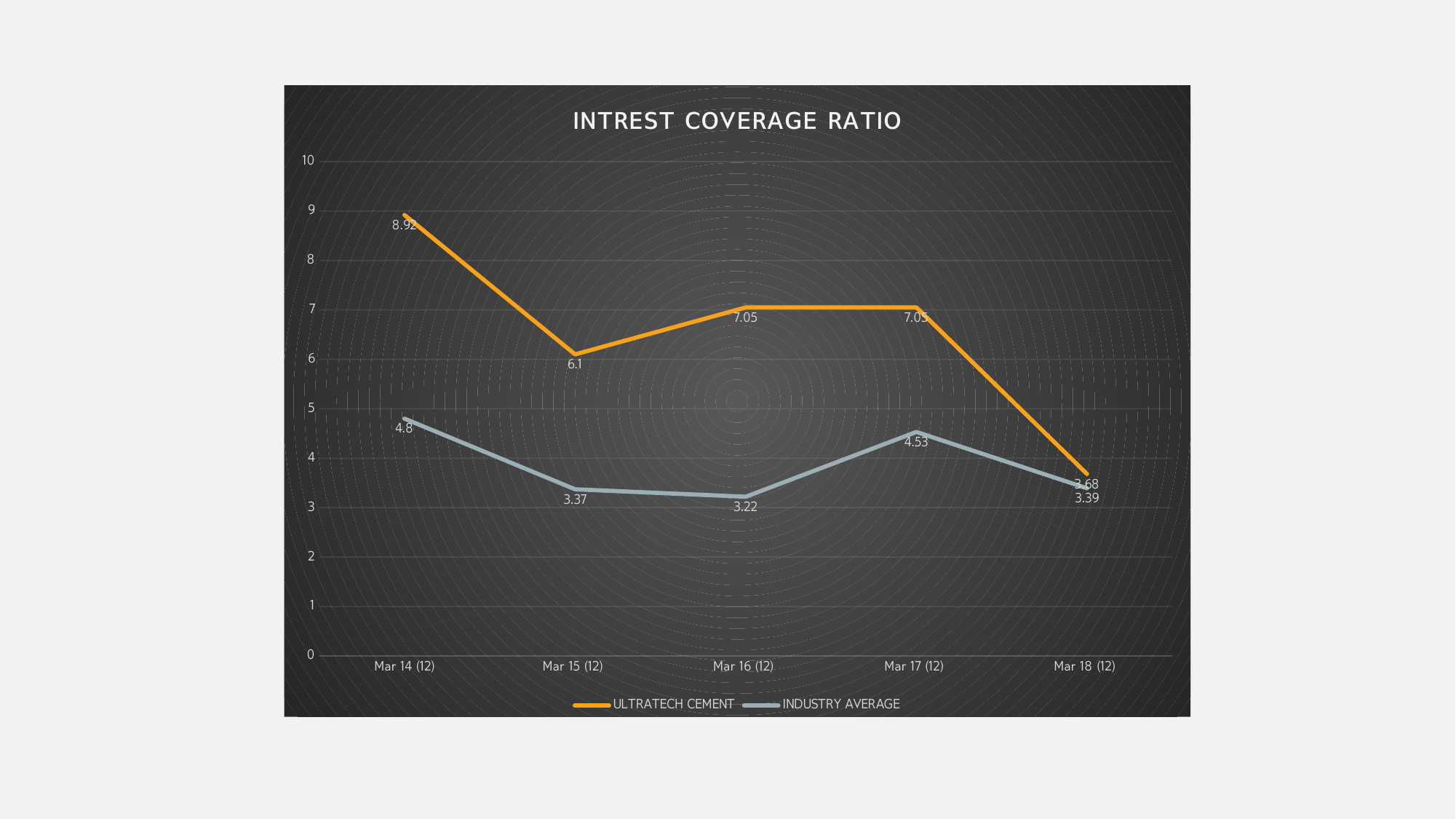

### Chart: INTREST COVERAGE RATIO

| Category | ULTRATECH CEMENT | INDUSTRY AVERAGE |
|---|---|---|
| Mar 14 (12) | 8.92 | 4.8 |
| Mar 15 (12)  | 6.1 | 3.37 |
| Mar 16 (12)  | 7.05 | 3.22 |
| Mar 17 (12)  | 7.05 | 4.53 |
| Mar 18 (12)  | 3.68 | 3.39 |